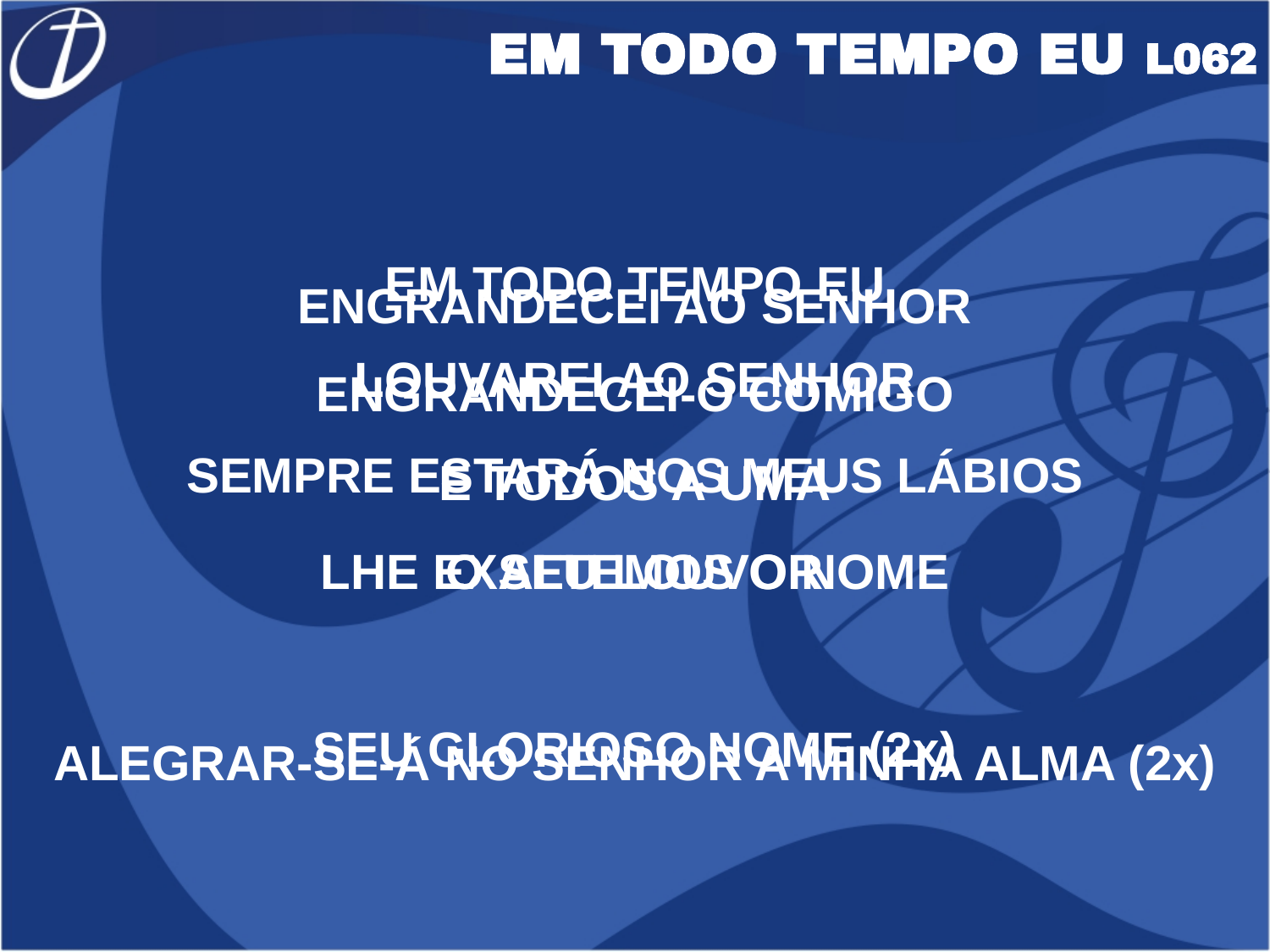

EM TODO TEMPO EU L062
EM TODO TEMPO EU
LOUVAREI AO SENHOR
SEMPRE ESTARÁ NOS MEUS LÁBIOS
O SEU LOUVOR

ALEGRAR-SE-Á NO SENHOR A MINHA ALMA (2x)
ENGRANDECEI AO SENHOR
ENGRANDECEI-O COMIGO
E TODOS A UMA
LHE EXALTEMOS O NOME
SEU GLORIOSO NOME (2x)